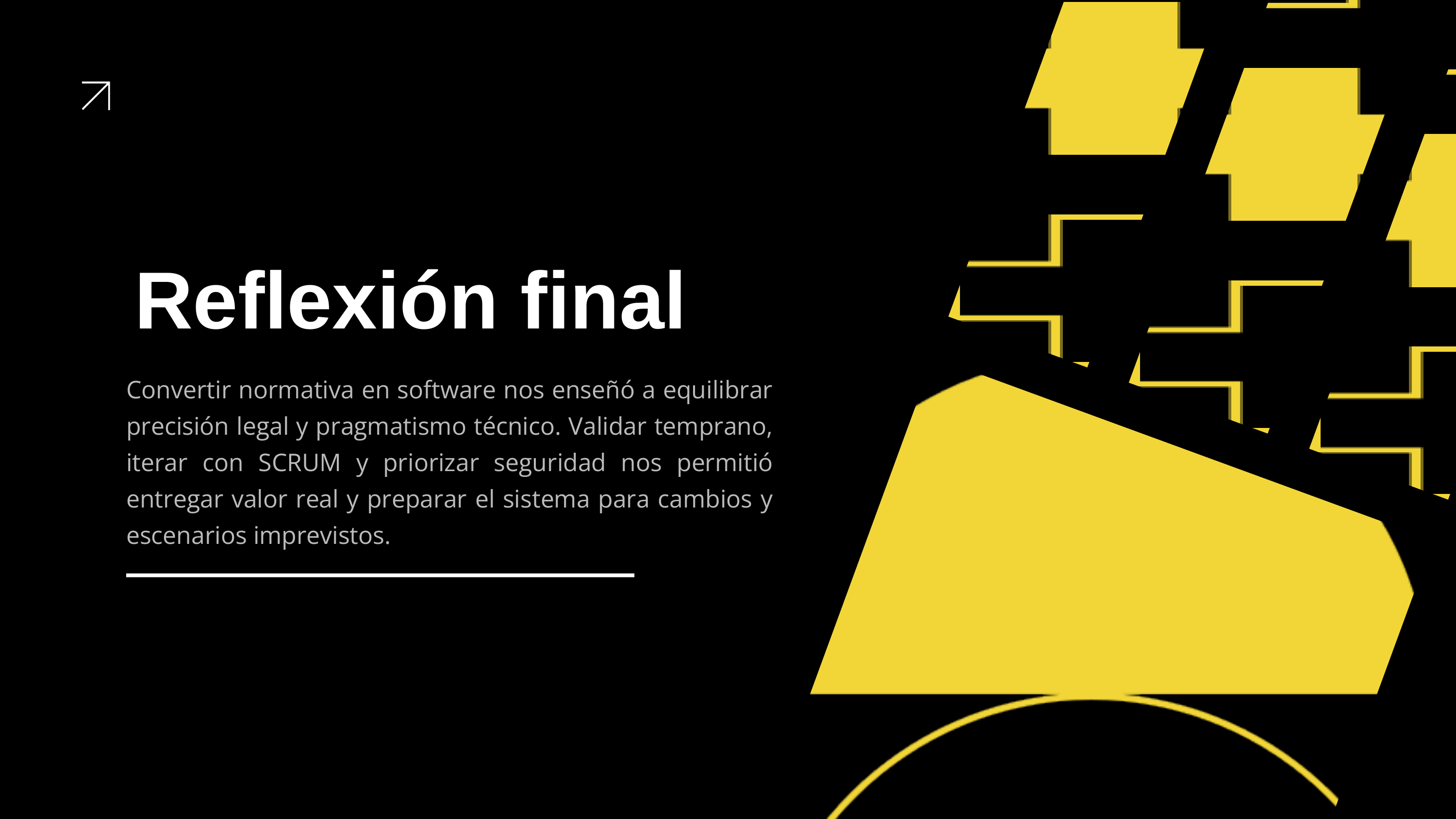

Reflexión final
Convertir normativa en software nos enseñó a equilibrar precisión legal y pragmatismo técnico. Validar temprano, iterar con SCRUM y priorizar seguridad nos permitió entregar valor real y preparar el sistema para cambios y escenarios imprevistos.